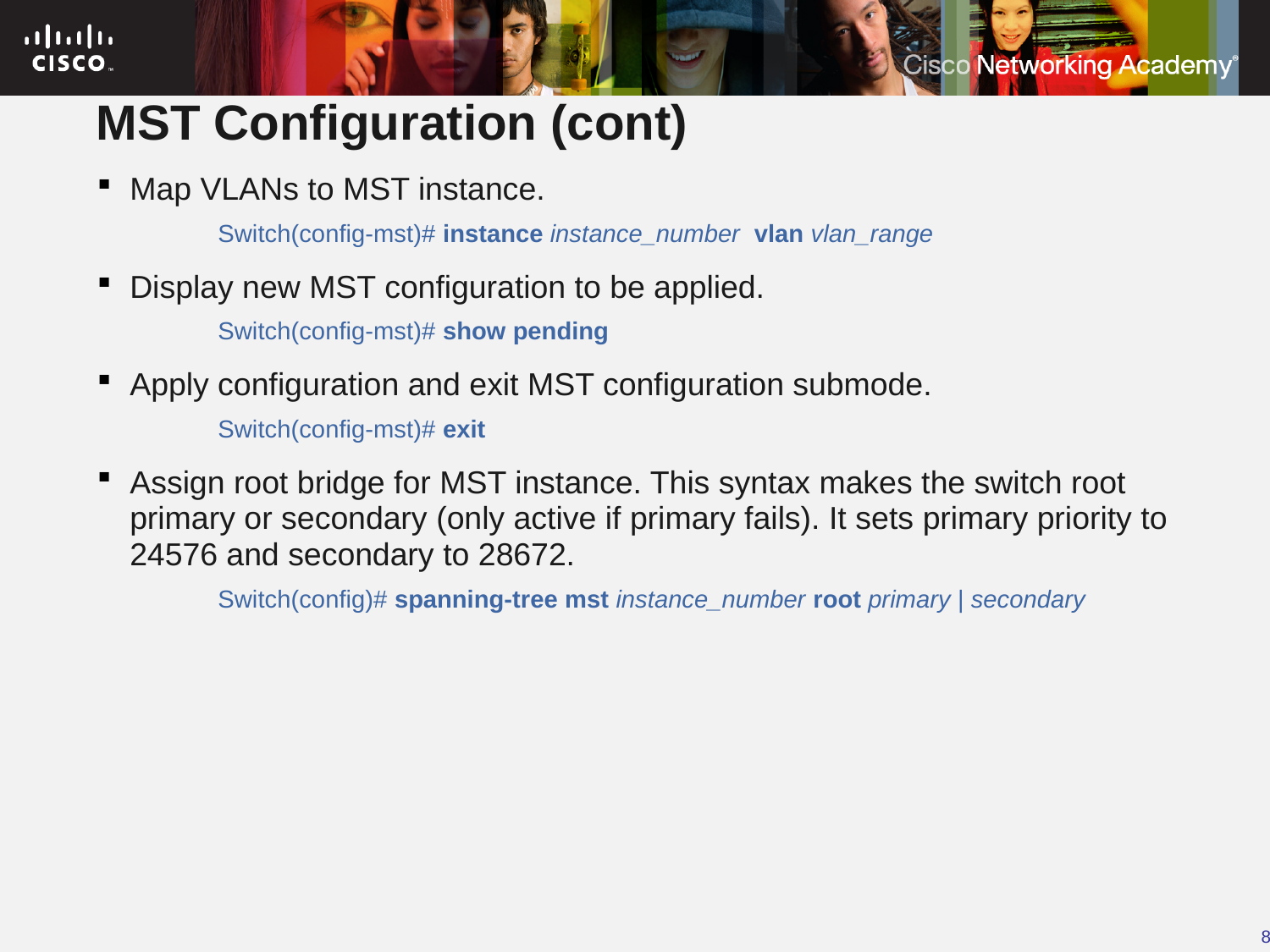

# MST Configuration (cont)
Map VLANs to MST instance.
Switch(config-mst)# instance instance_number  vlan vlan_range
Display new MST configuration to be applied.
Switch(config-mst)# show pending
Apply configuration and exit MST configuration submode.
Switch(config-mst)# exit
Assign root bridge for MST instance. This syntax makes the switch root primary or secondary (only active if primary fails). It sets primary priority to 24576 and secondary to 28672.
Switch(config)# spanning-tree mst instance_number root primary | secondary